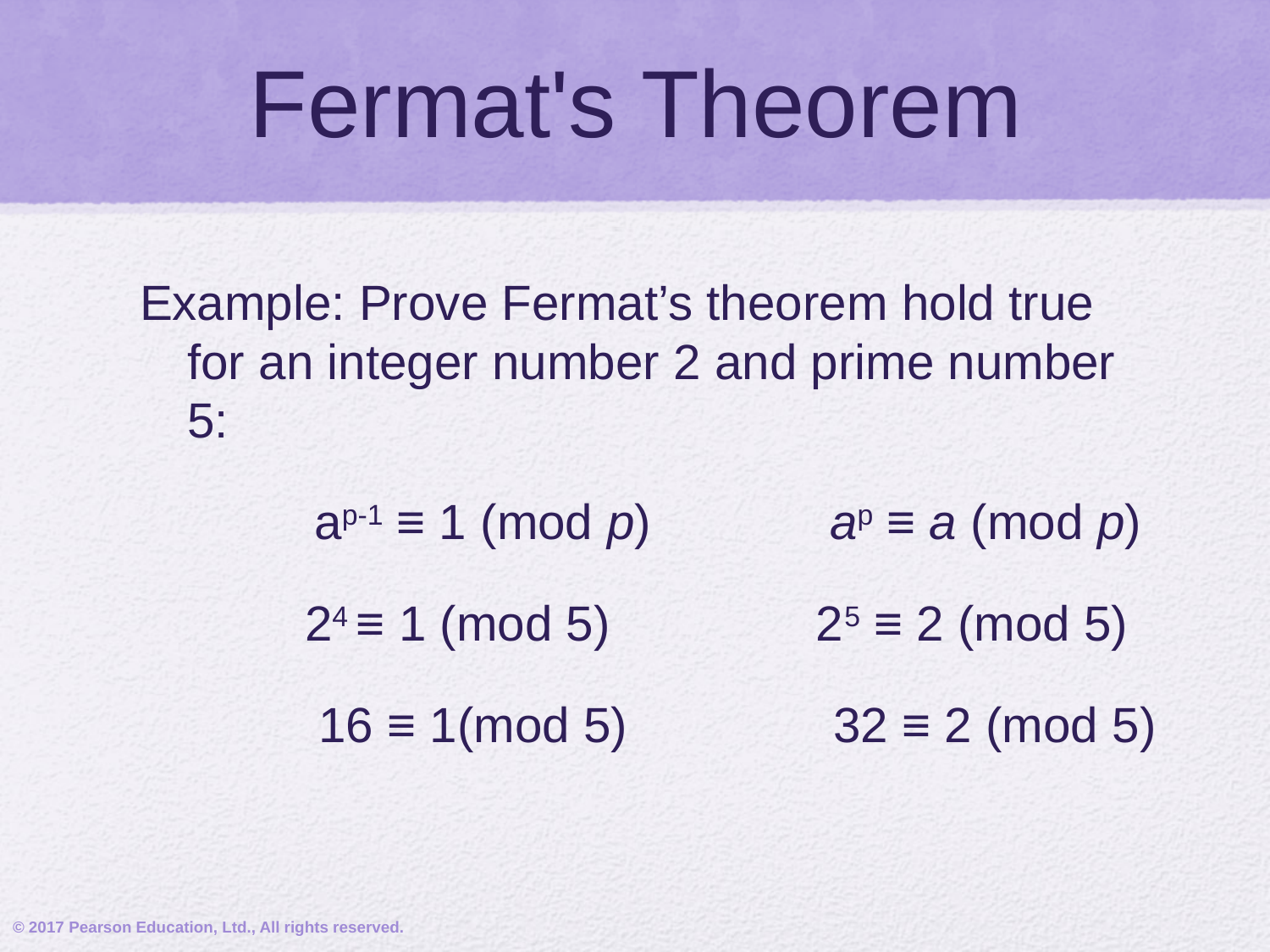

# Fermat's Theorem
Example: Prove Fermat’s theorem hold true for an integer number 2 and prime number 5:
		ap-1 ≡ 1 (mod p)             ap ≡ a (mod p)
            24 ≡ 1 (mod 5)               25 ≡ 2 (mod 5)
             16 ≡ 1(mod 5)               32 ≡ 2 (mod 5)
© 2017 Pearson Education, Ltd., All rights reserved.